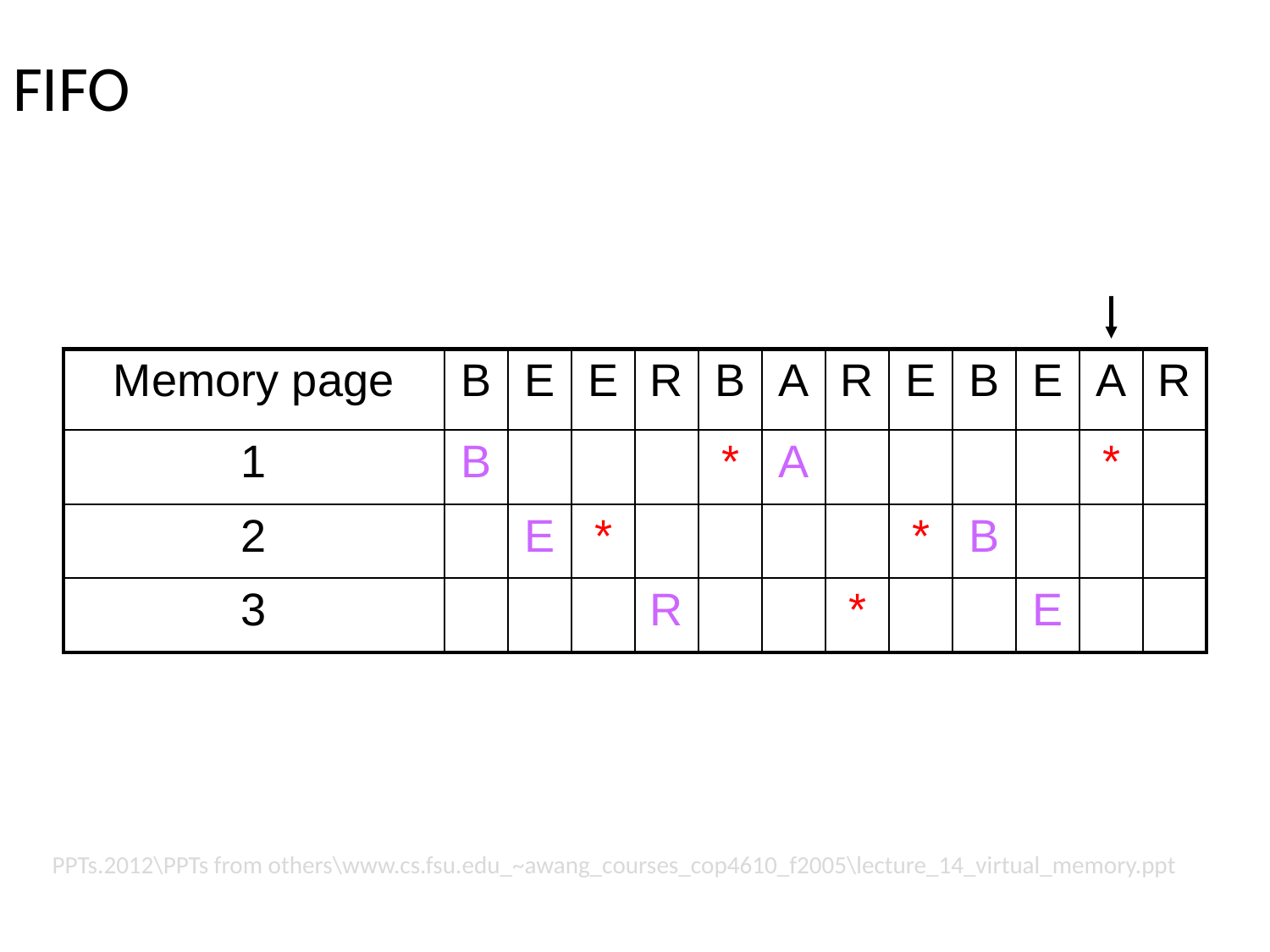

# FIFO

| Memory page | B | E | E | R | B | A | R | E | B | E | A | R |
| --- | --- | --- | --- | --- | --- | --- | --- | --- | --- | --- | --- | --- |
| 1 | B |  |  |  | \* | A |  |  |  |  | \* |  |
| 2 |  | E | \* |  |  |  |  | \* | B |  |  |  |
| 3 |  |  |  | R |  |  | \* |  |  | E |  |  |
PPTs.2012\PPTs from others\www.cs.fsu.edu_~awang_courses_cop4610_f2005\lecture_14_virtual_memory.ppt